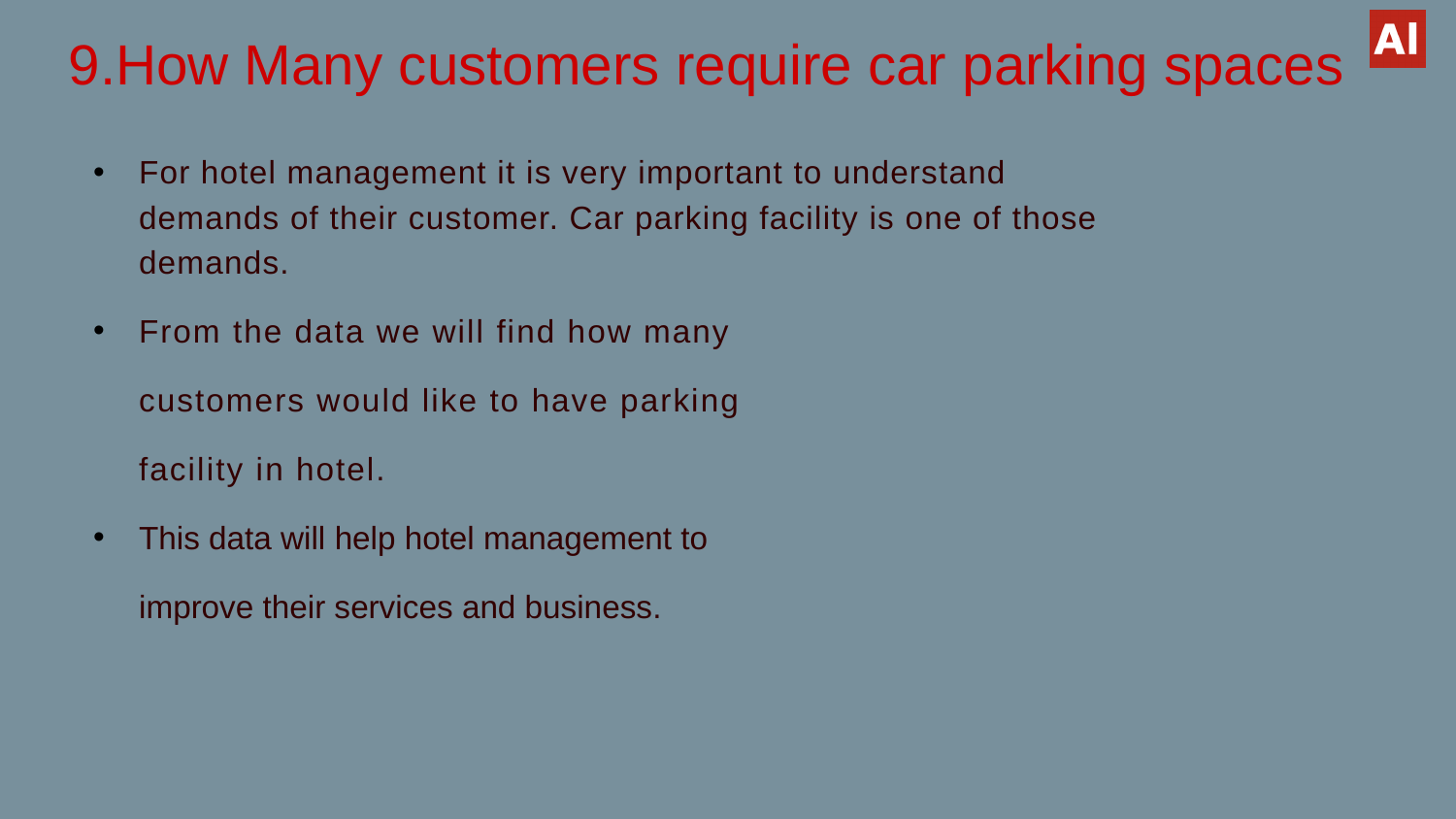

# 9.How Many customers require car parking spaces
For hotel management it is very important to understand demands of their customer. Car parking facility is one of those demands.
From the data we will find how many customers would like to have parking facility in hotel.
This data will help hotel management to improve their services and business.